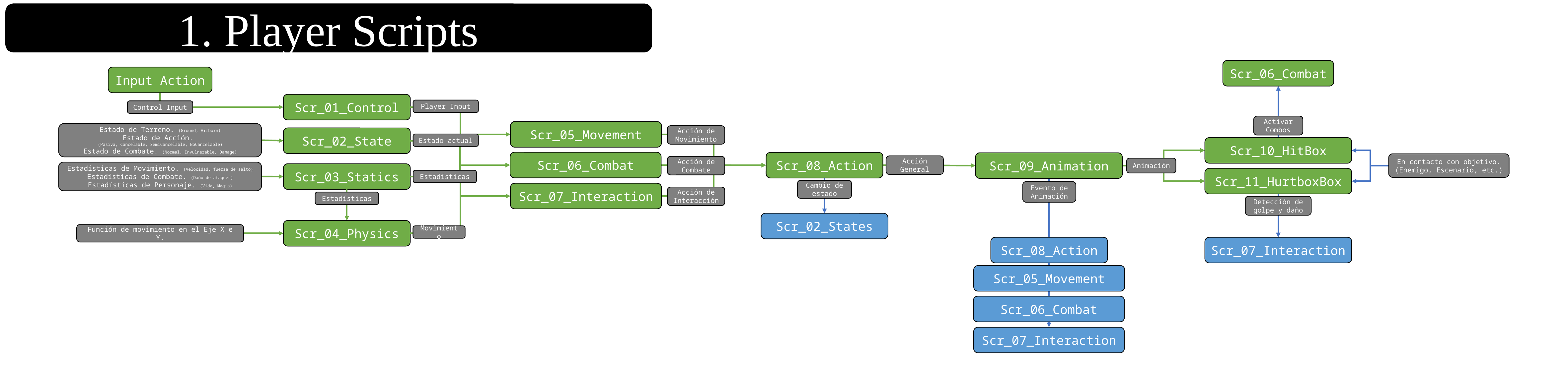

1. Player Scripts
Scr_06_Combat
Input Action
Scr_01_Control
Player Input
Control Input
Activar Combos
Scr_05_Movement
Estado de Terreno. (Ground, Airborn)
Estado de Acción.
(Pasiva, Cancelable, SemiCancelable, NoCancelable)
Estado de Combate. (Normal, Invulnerable, Damage)
Acción de Movimiento
Scr_02_State
Estado actual
Scr_10_HitBox
Scr_06_Combat
Scr_08_Action
Scr_09_Animation
En contacto con objetivo. (Enemigo, Escenario, etc.)
Acción General
Acción de Combate
Animación
Estadísticas de Movimiento. (Velocidad, fuerza de salto)
Estadísticas de Combate. (Daño de ataques)
Estadísticas de Personaje. (Vida, Magia)
Scr_03_Statics
Scr_11_HurtboxBox
Estadísticas
Cambio de estado
Evento de Animación
Scr_07_Interaction
Acción de Interacción
Estadísticas
Detección de golpe y daño
Scr_02_States
Scr_04_Physics
Función de movimiento en el Eje X e Y.
Movimiento
Scr_07_Interaction
Scr_08_Action
Scr_05_Movement
Scr_06_Combat
Scr_07_Interaction